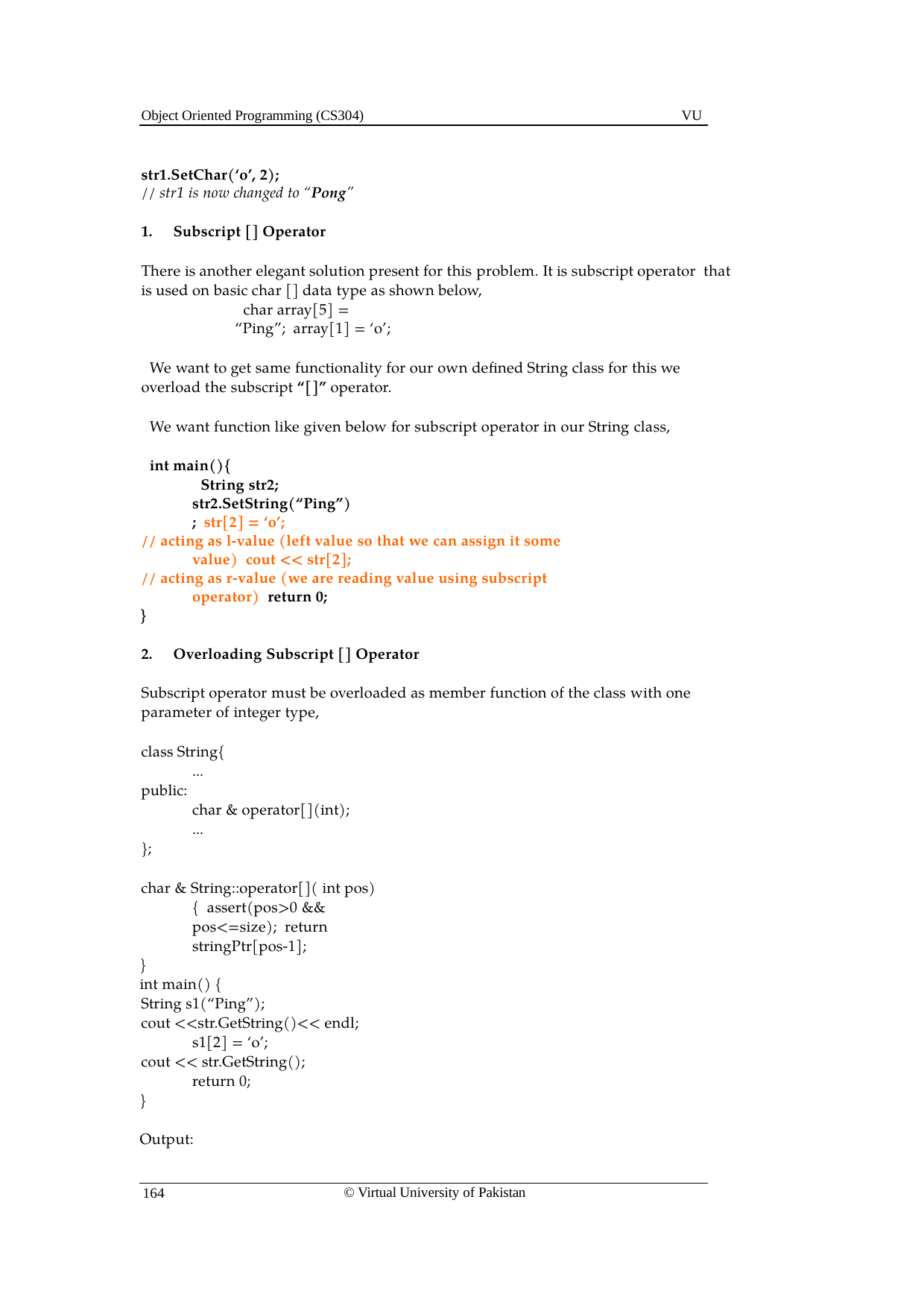

Object Oriented Programming (CS304)
VU

str1.SetChar(‘o’, 2);
// str1 is now changed to “Pong”

Subscript [] Operator

There is another elegant solution present for this problem. It is subscript operator  that is used on basic char [] data type as shown below,
char array[5] = “Ping”;  array[1] = ‘o’;

We want to get same functionality for our own defined String class for this we  overload the subscript “[]” operator.

We want function like given below for subscript operator in our String class,

int main(){
String str2;  str2.SetString(“Ping”);  str[2] = ‘o’;
// acting as l-value (left value so that we can assign it some value)  cout << str[2];
// acting as r-value (we are reading value using subscript operator)  return 0;
}

Overloading Subscript [] Operator

Subscript operator must be overloaded as member function of the class with one  parameter of integer type,

class String{
...
public:
char & operator[](int);
...
};

char & String::operator[]( int pos){  assert(pos>0 && pos<=size);  return stringPtr[pos-1];
}
int main() {
String s1(“Ping”);
cout <<str.GetString()<< endl;  s1[2] = ‘o’;
cout << str.GetString();  return 0;
}

Output:
© Virtual University of Pakistan

164